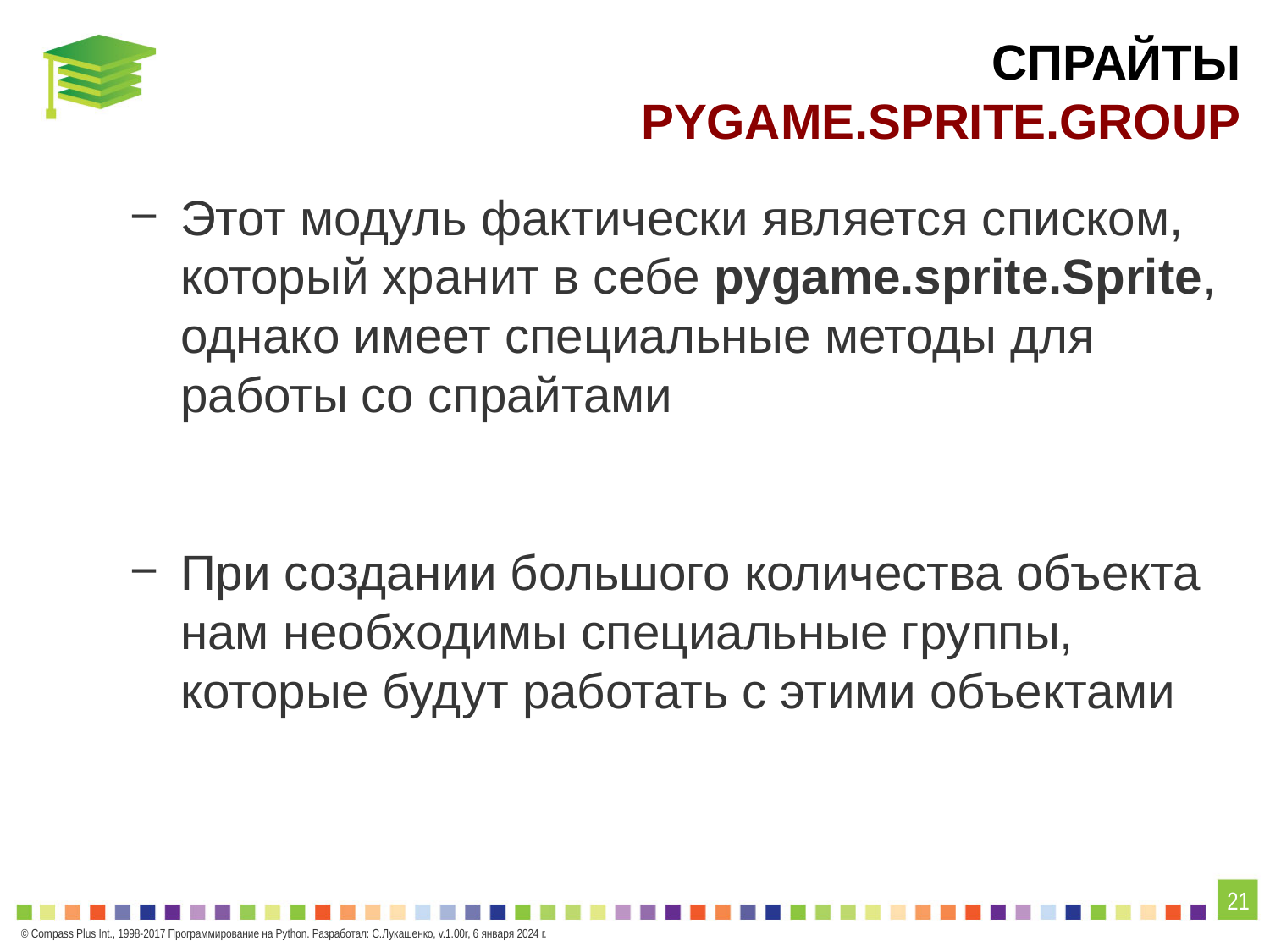

# СПРАЙТЫ
PYGAME.SPRITE.GROUP
Этот модуль фактически является списком, который хранит в себе pygame.sprite.Sprite, однако имеет специальные методы для работы со спрайтами

При создании большого количества объекта нам необходимы специальные группы, которые будут работать с этими объектами